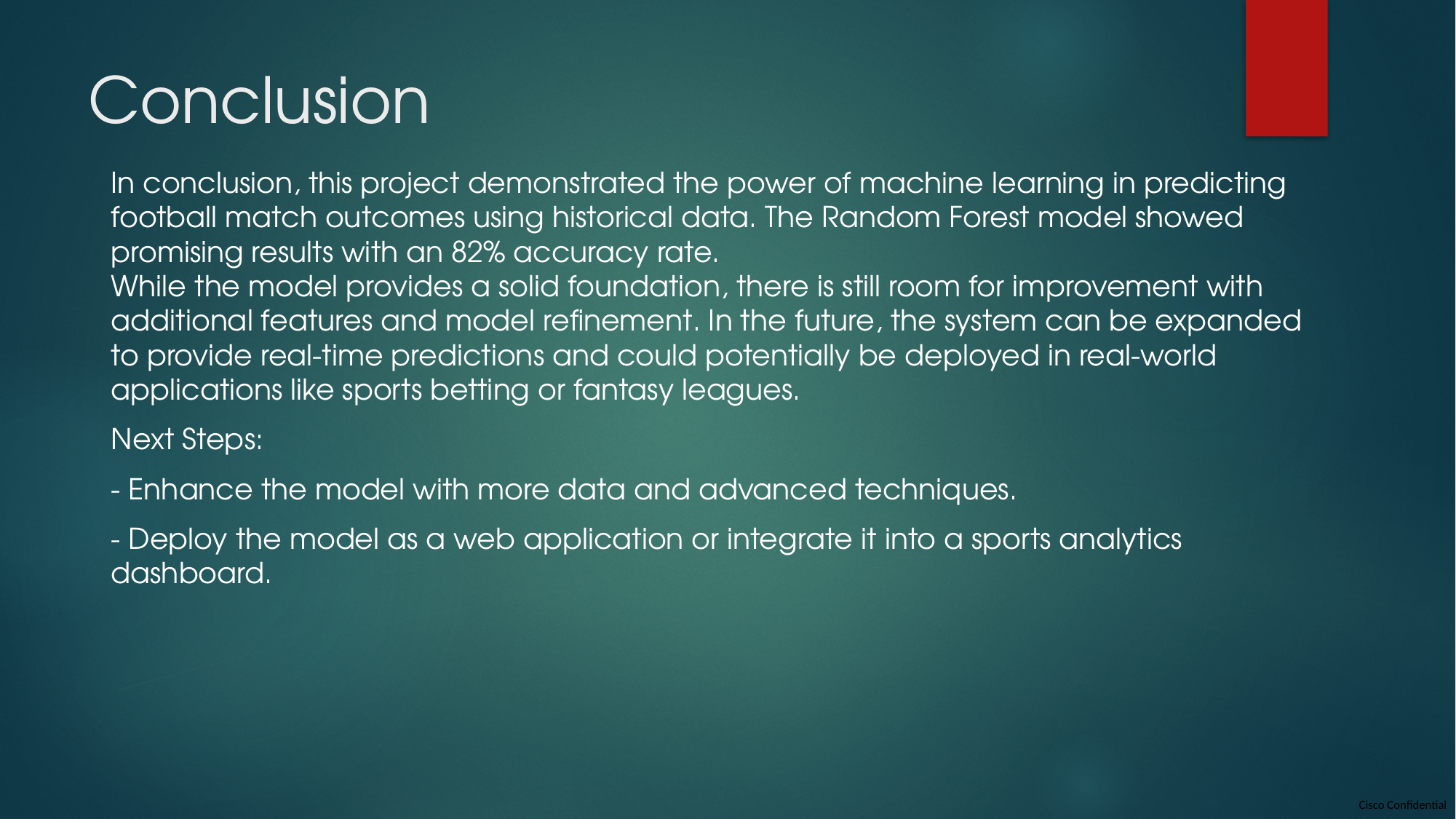

# Conclusion
In conclusion, this project demonstrated the power of machine learning in predicting football match outcomes using historical data. The Random Forest model showed promising results with an 82% accuracy rate.
While the model provides a solid foundation, there is still room for improvement with additional features and model refinement. In the future, the system can be expanded to provide real-time predictions and could potentially be deployed in real-world applications like sports betting or fantasy leagues.
Next Steps:
- Enhance the model with more data and advanced techniques.
- Deploy the model as a web application or integrate it into a sports analytics dashboard.